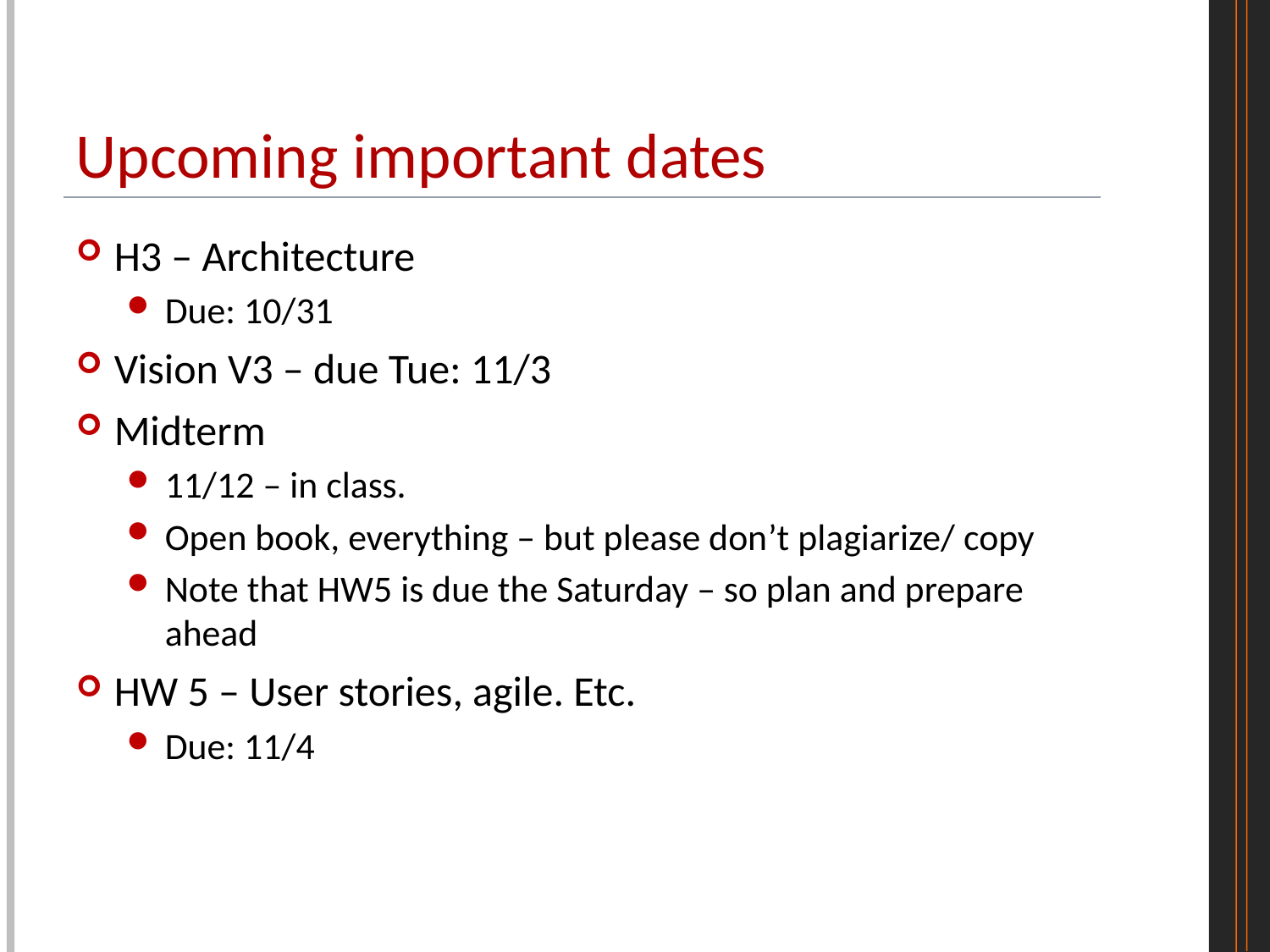

# Upcoming important dates
H3 – Architecture
Due: 10/31
Vision V3 – due Tue: 11/3
Midterm
11/12 – in class.
Open book, everything – but please don’t plagiarize/ copy
Note that HW5 is due the Saturday – so plan and prepare ahead
HW 5 – User stories, agile. Etc.
Due: 11/4